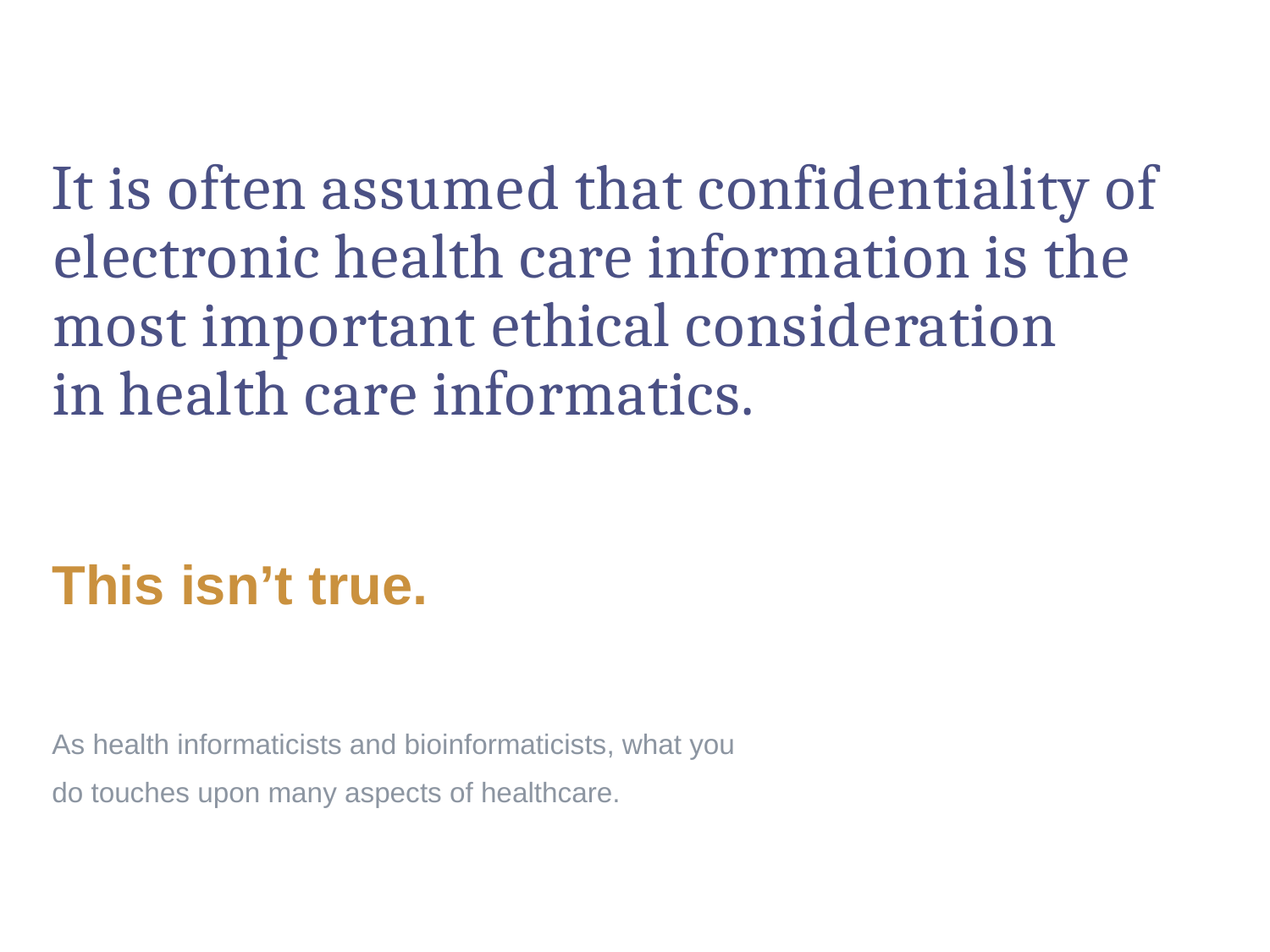

# It is often assumed that confidentiality of electronic health care information is the most important ethical consideration in health care informatics.
This isn’t true.

As health informaticists and bioinformaticists, what you
do touches upon many aspects of healthcare.